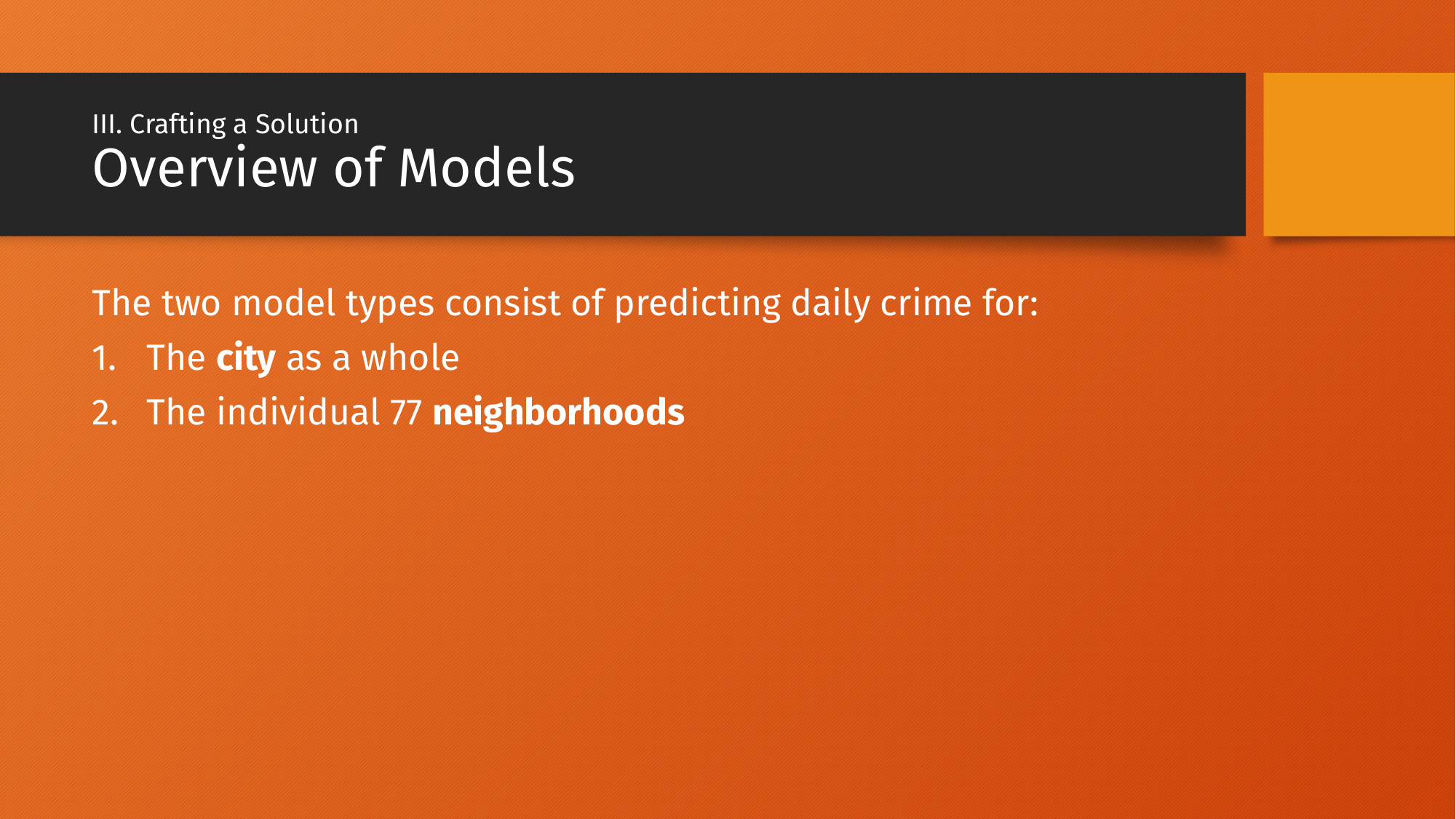

# III. Crafting a Solution Overview of Models
The two model types consist of predicting daily crime for:
The city as a whole
The individual 77 neighborhoods